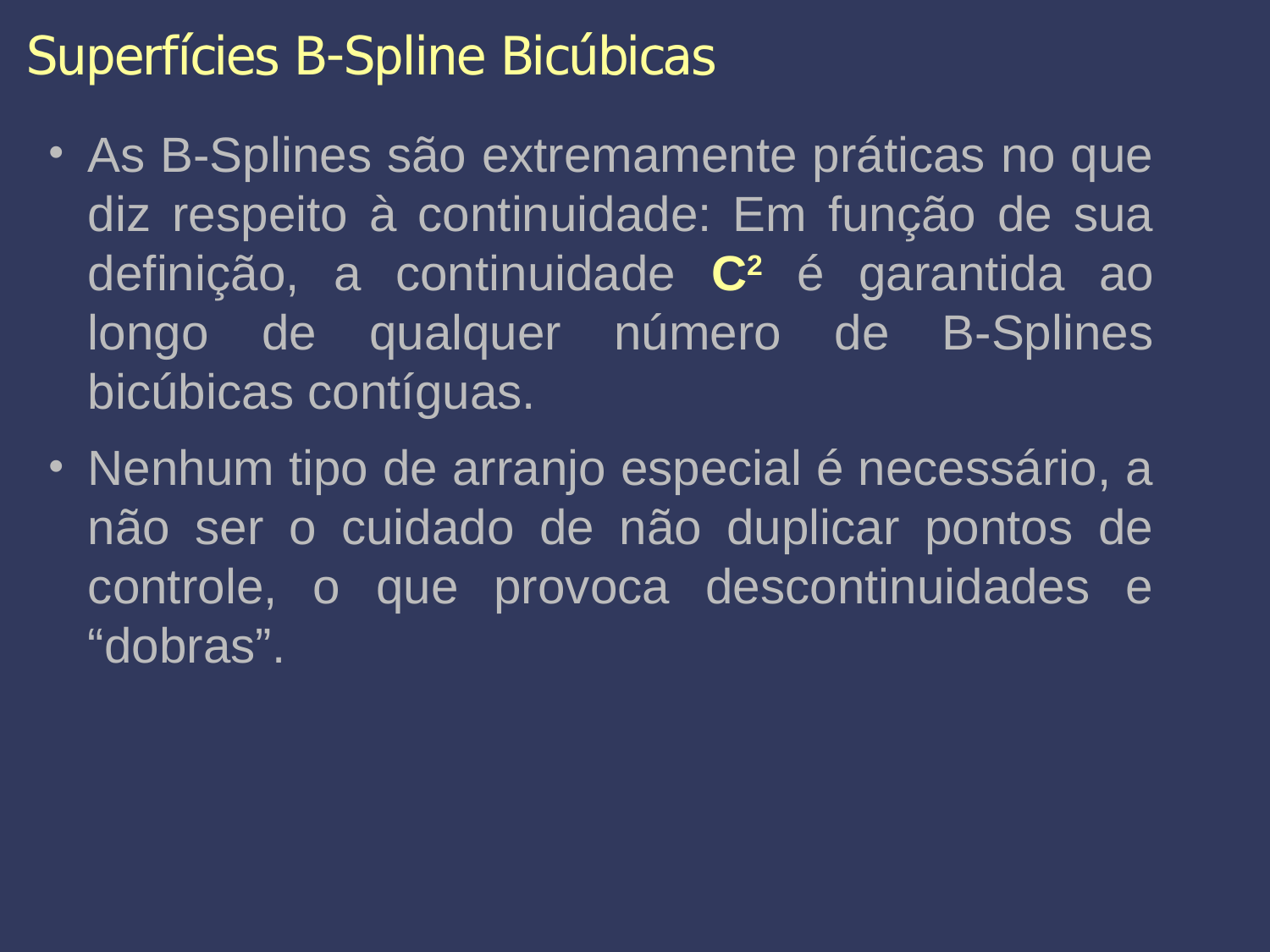

Superfícies B-Spline Bicúbicas
As B-Splines são extremamente práticas no que diz respeito à continuidade: Em função de sua definição, a continuidade C2 é garantida ao longo de qualquer número de B-Splines bicúbicas contíguas.
Nenhum tipo de arranjo especial é necessário, a não ser o cuidado de não duplicar pontos de controle, o que provoca descontinuidades e “dobras”.